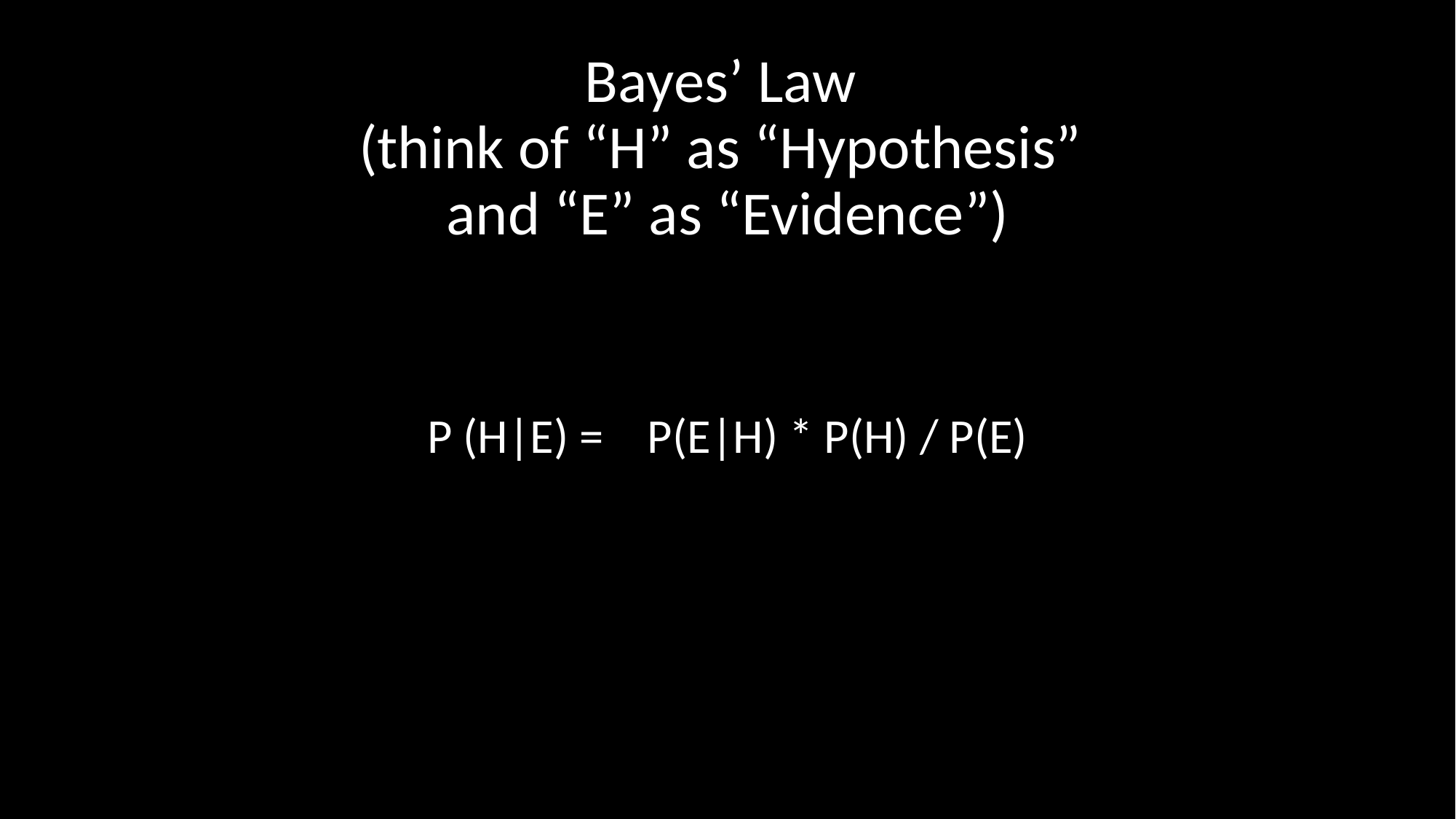

# Bayes’ Law (think of “H” as “Hypothesis” and “E” as “Evidence”)

P (H|E) =    P(E|H) * P(H) / P(E)